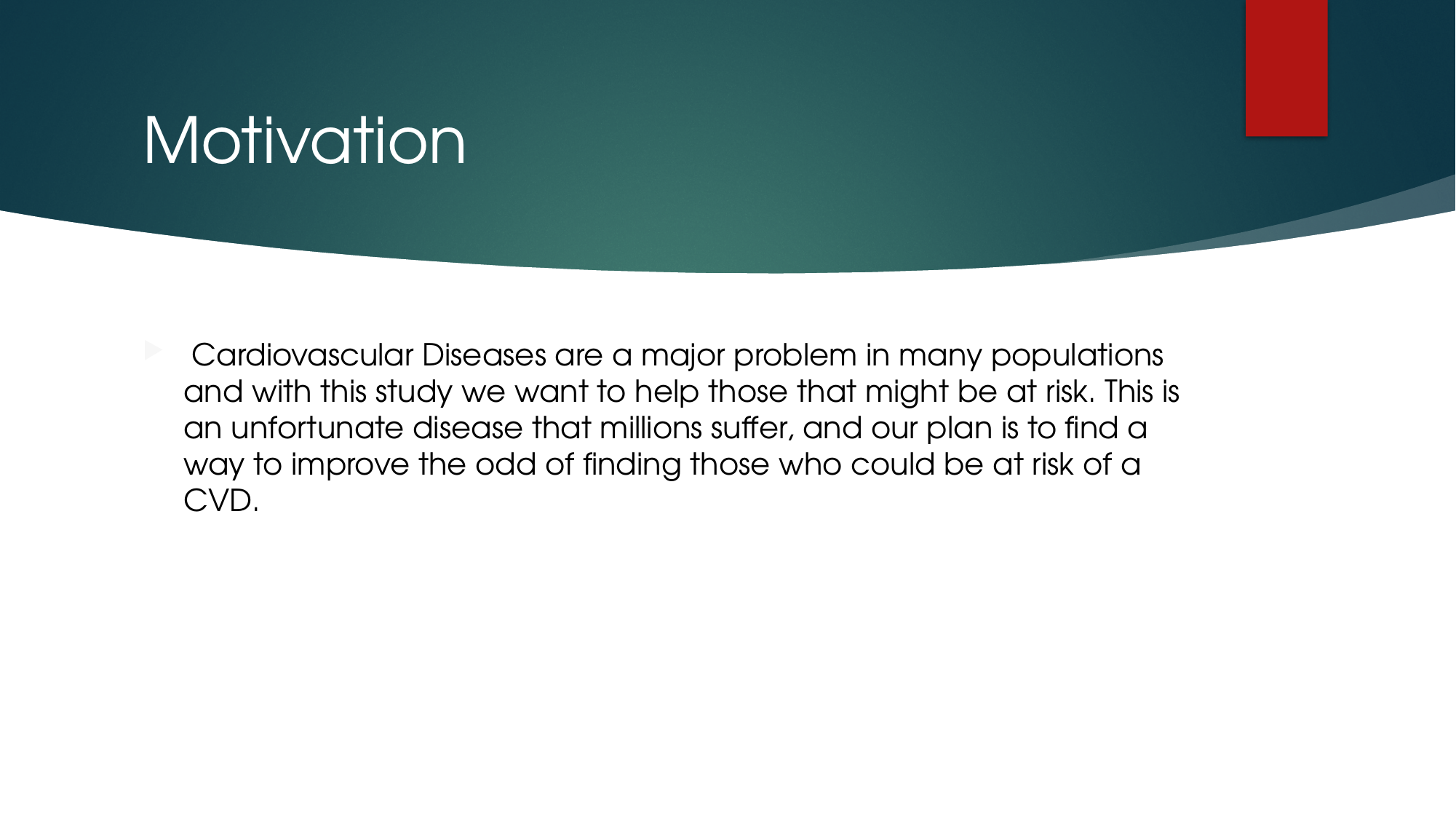

# Motivation

 Cardiovascular Diseases are a major problem in many populations and with this study we want to help those that might be at risk. This is an unfortunate disease that millions suffer, and our plan is to find a way to improve the odd of finding those who could be at risk of a CVD.